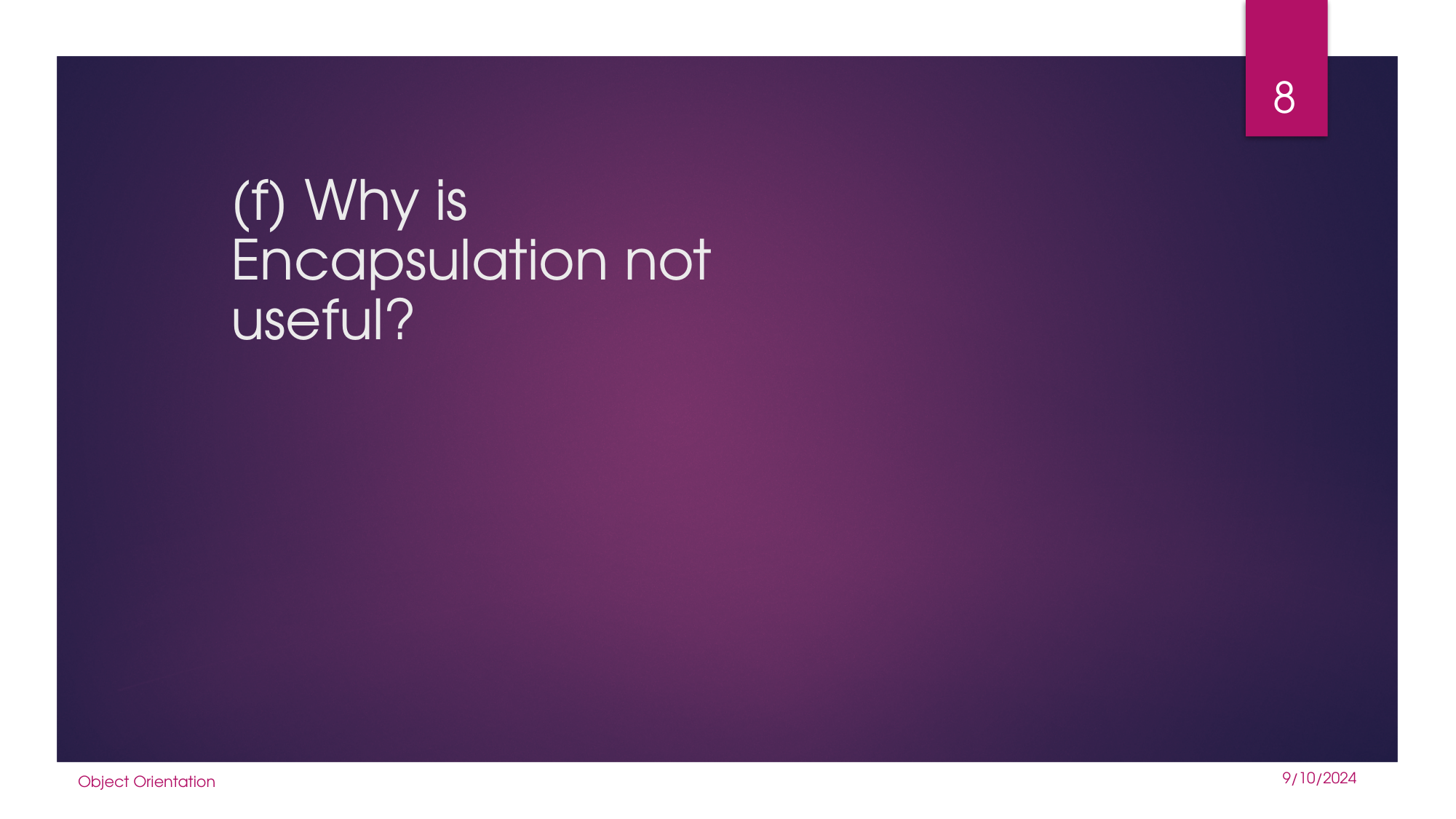

8
# (f) Why is Encapsulation not useful?
Object Orientation
9/10/2024